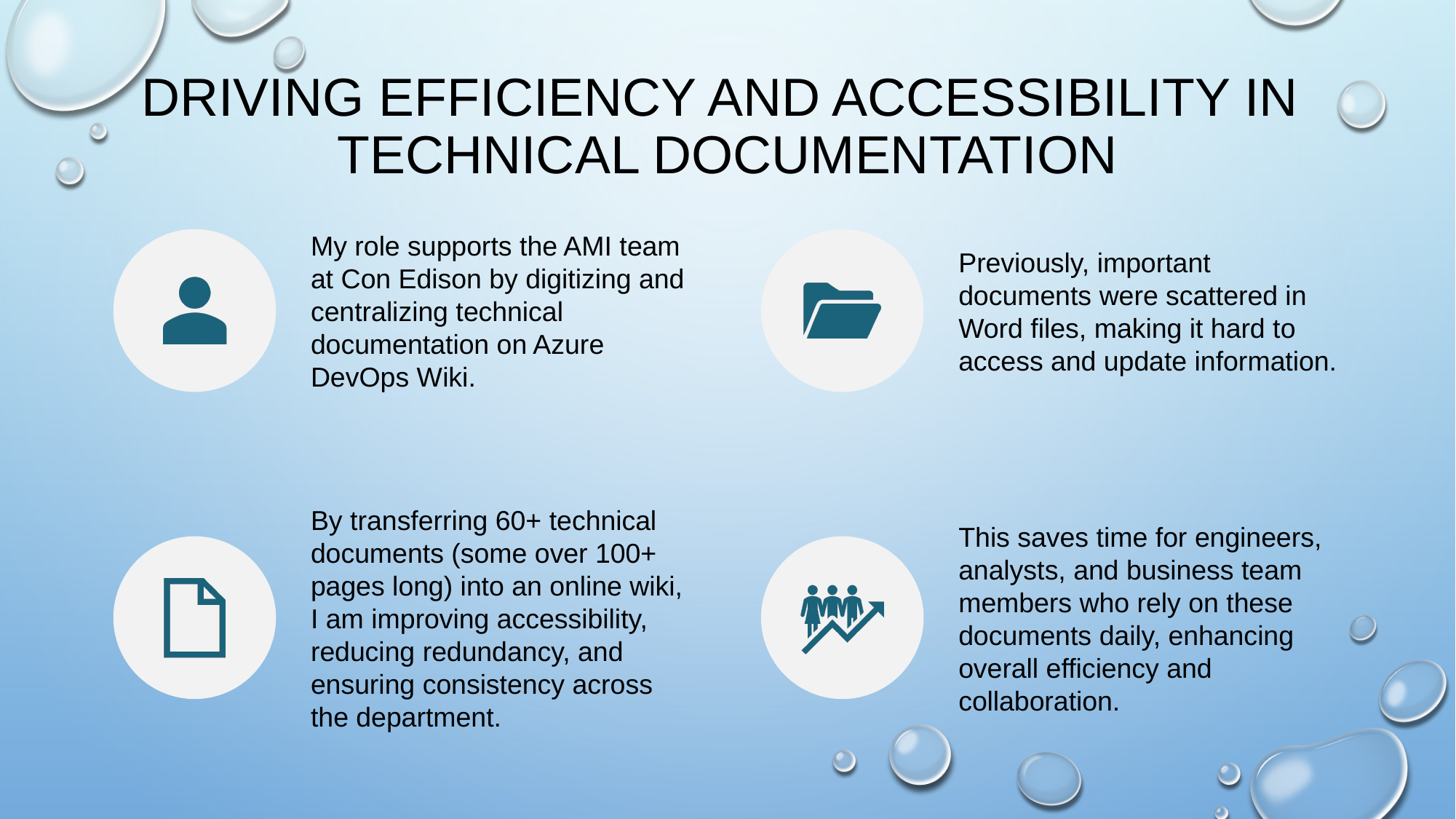

# Driving Efficiency and Accessibility in Technical Documentation
My role supports the AMI team at Con Edison by digitizing and centralizing technical documentation on Azure DevOps Wiki.
Previously, important documents were scattered in Word files, making it hard to access and update information.
By transferring 60+ technical documents (some over 100+ pages long) into an online wiki, I am improving accessibility, reducing redundancy, and ensuring consistency across the department.
This saves time for engineers, analysts, and business team members who rely on these documents daily, enhancing overall efficiency and collaboration.